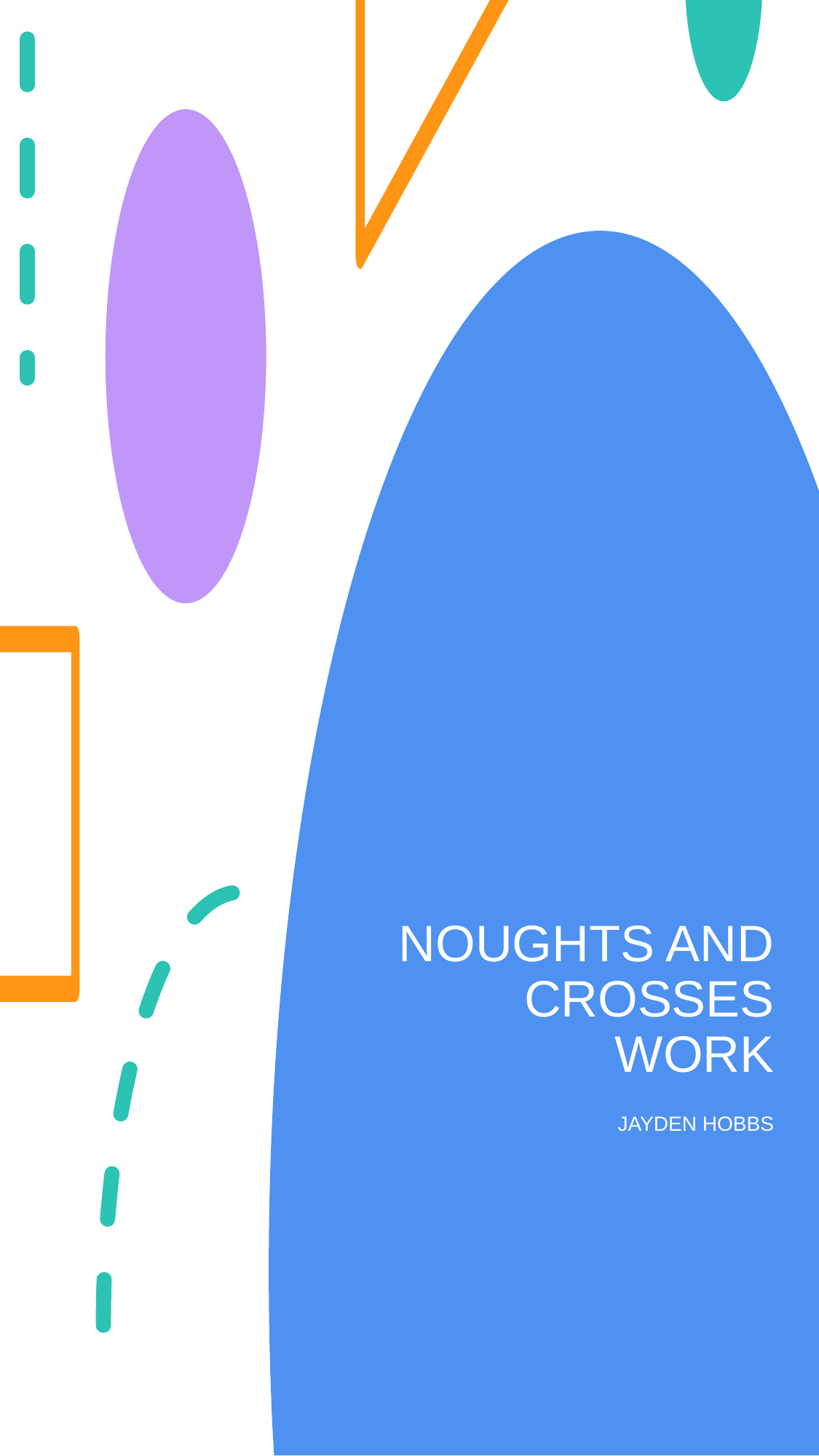

# NOUGHTS AND CROSSES WORK
JAYDEN HOBBS